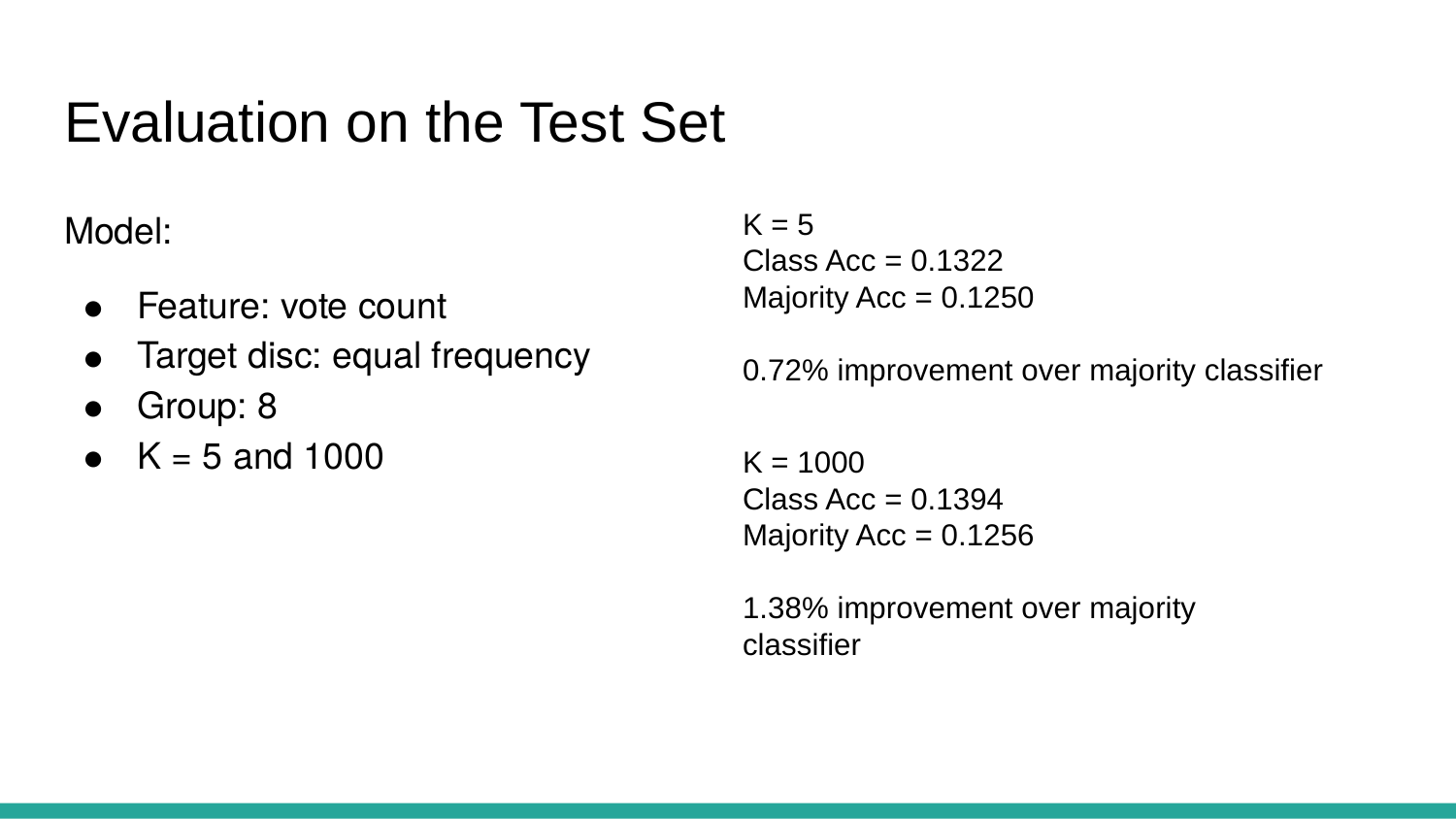

# Evaluation on the Test Set
Model:
Feature: vote count
Target disc: equal frequency
Group: 8
K = 5 and 1000
K = 5
Class Acc = 0.1322
Majority Acc = 0.1250

0.72% improvement over majority classifier
K = 1000
Class Acc = 0.1394
Majority Acc = 0.1256

1.38% improvement over majority classifier